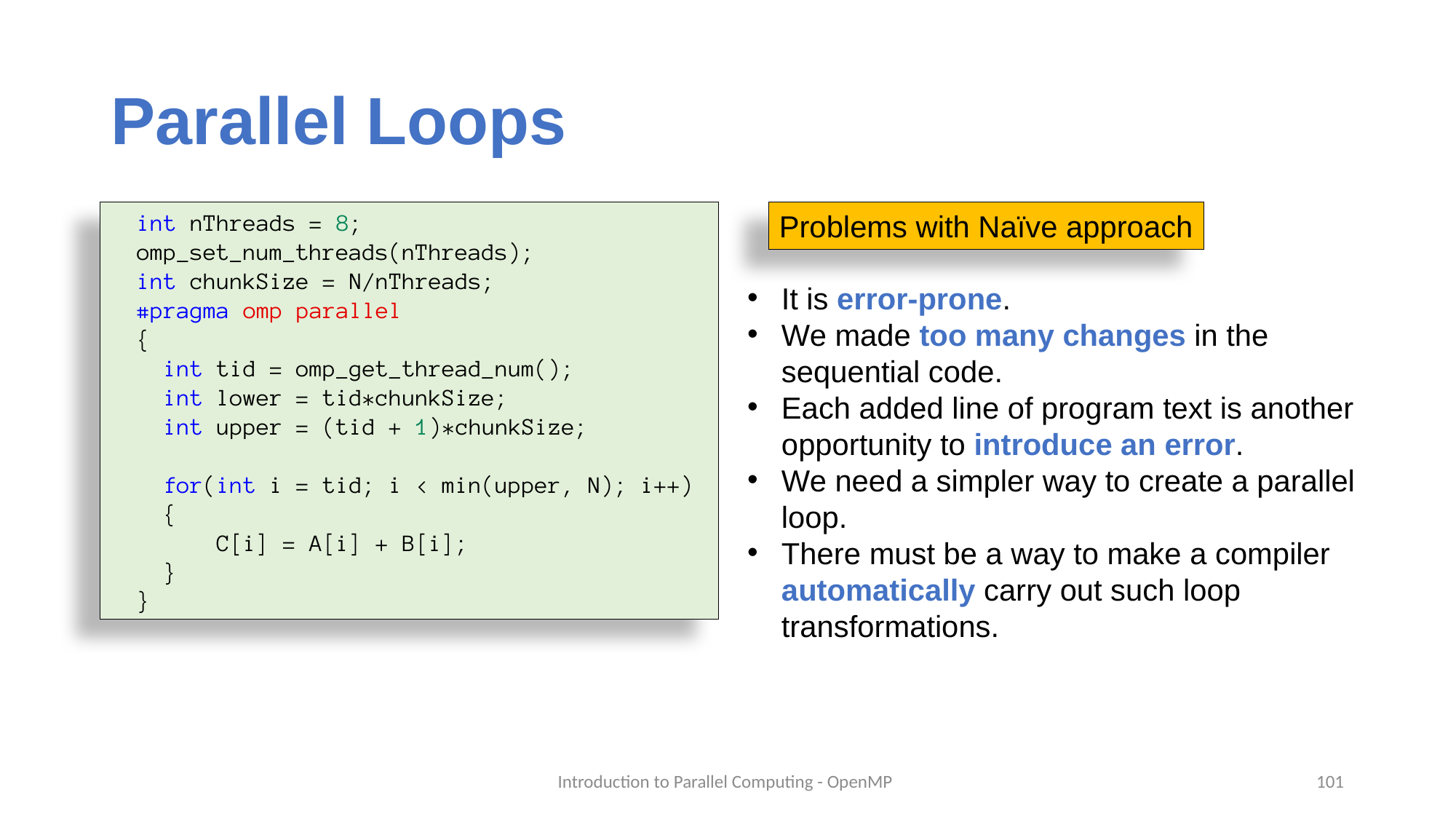

# Parallel Loops
  int nThreads = 8;
  omp_set_num_threads(nThreads);
  int chunkSize = N/nThreads;
  #pragma omp parallel
  {
    int tid = omp_get_thread_num();
    int lower = tid*chunkSize;
    int upper = (tid + 1)*chunkSize;

    for(int i = tid; i < min(upper, N); i++)
    {
        C[i] = A[i] + B[i];
    }
  }
Problems with Naïve approach
It is error-prone.
We made too many changes in the sequential code.
Each added line of program text is another opportunity to introduce an error.
We need a simpler way to create a parallel loop.
There must be a way to make a compiler automatically carry out such loop transformations.
Introduction to Parallel Computing - OpenMP
101